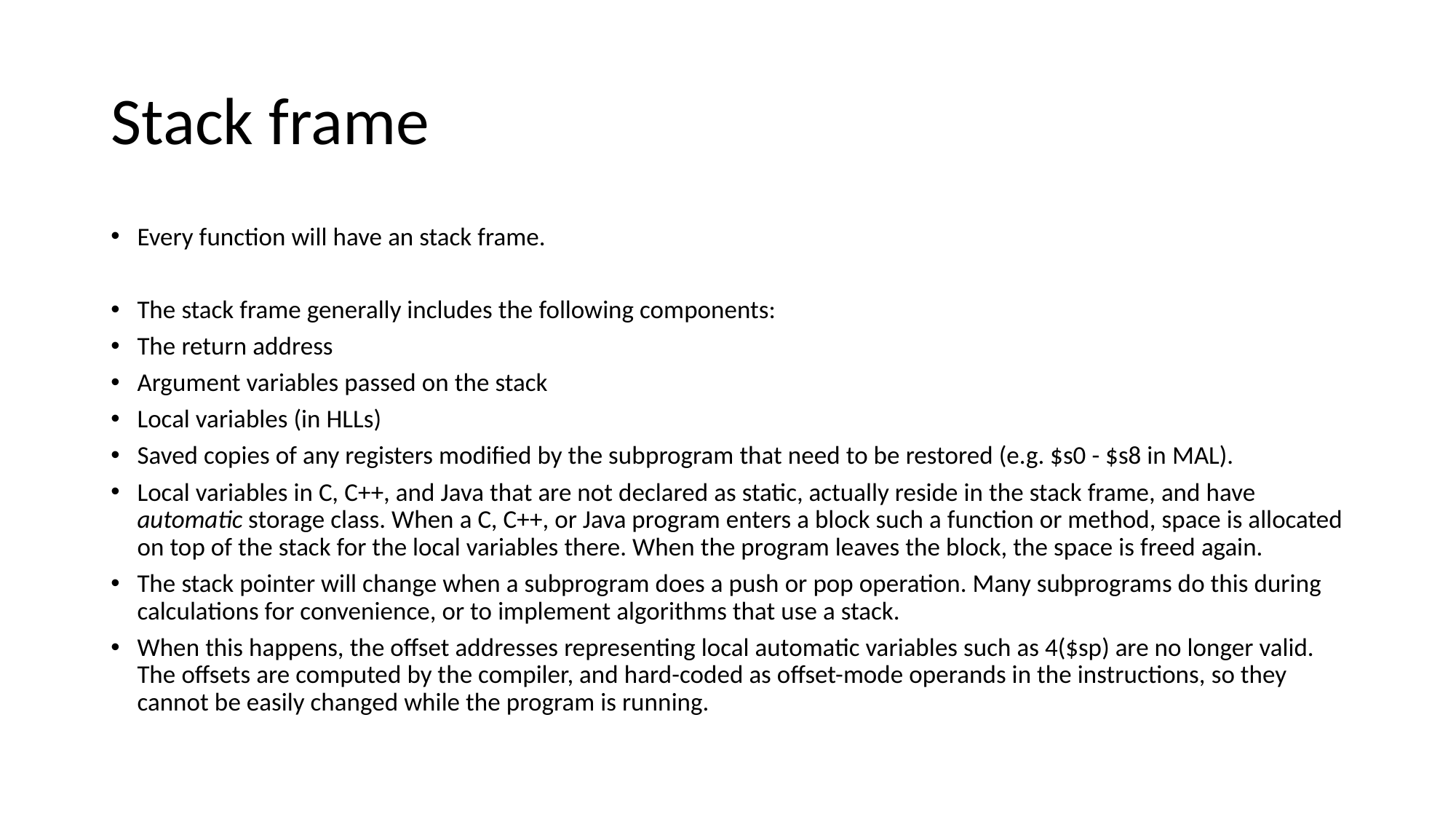

# Stack frame
Every function will have an stack frame.

The stack frame generally includes the following components:
The return address
Argument variables passed on the stack
Local variables (in HLLs)
Saved copies of any registers modified by the subprogram that need to be restored (e.g. $s0 - $s8 in MAL).
Local variables in C, C++, and Java that are not declared as static, actually reside in the stack frame, and have automatic storage class. When a C, C++, or Java program enters a block such a function or method, space is allocated on top of the stack for the local variables there. When the program leaves the block, the space is freed again.
The stack pointer will change when a subprogram does a push or pop operation. Many subprograms do this during calculations for convenience, or to implement algorithms that use a stack.
When this happens, the offset addresses representing local automatic variables such as 4($sp) are no longer valid. The offsets are computed by the compiler, and hard-coded as offset-mode operands in the instructions, so they cannot be easily changed while the program is running.